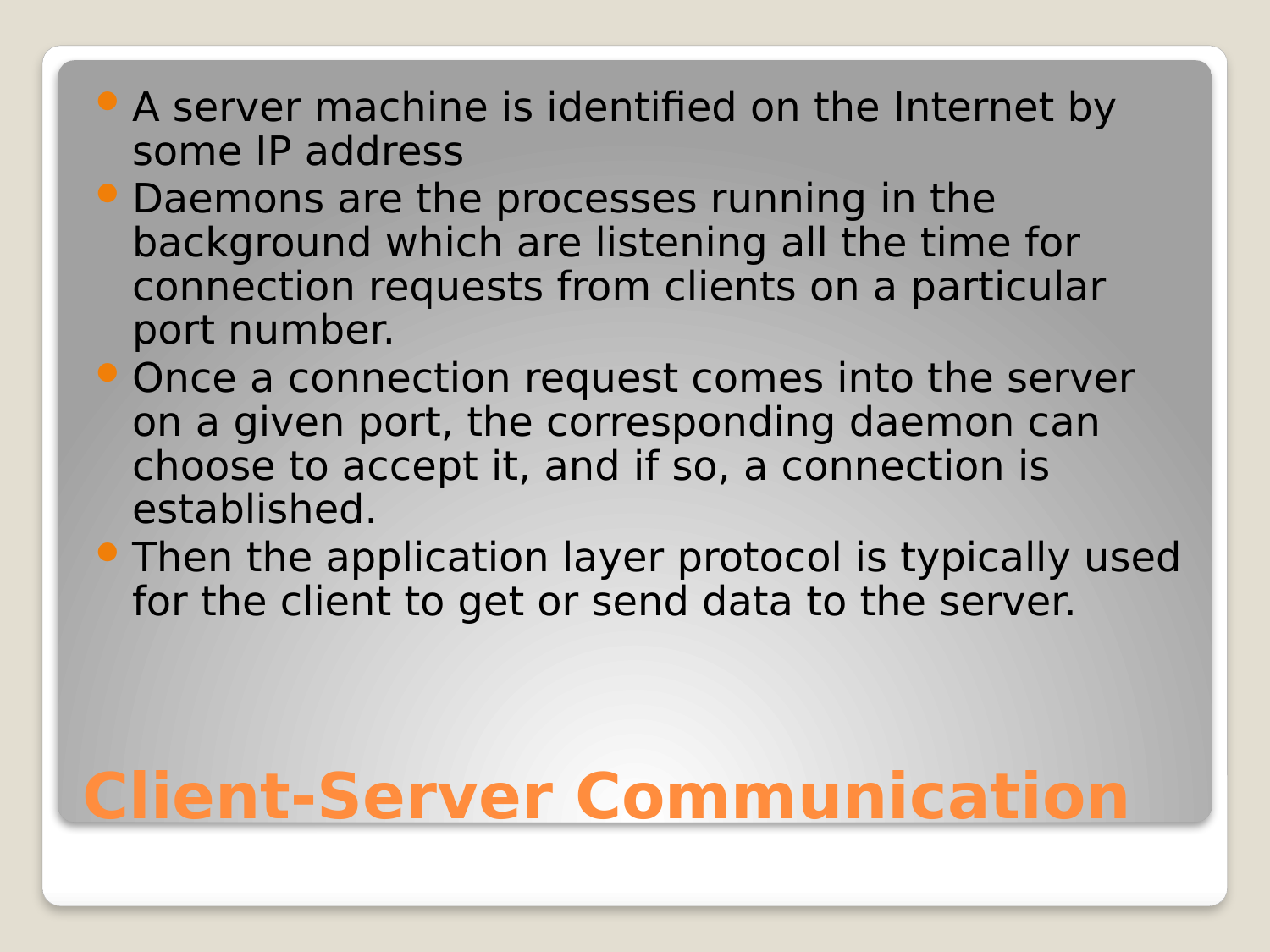

A server machine is identified on the Internet by some IP address
Daemons are the processes running in the background which are listening all the time for connection requests from clients on a particular port number.
Once a connection request comes into the server on a given port, the corresponding daemon can choose to accept it, and if so, a connection is established.
Then the application layer protocol is typically used for the client to get or send data to the server.

# Client-Server Communication